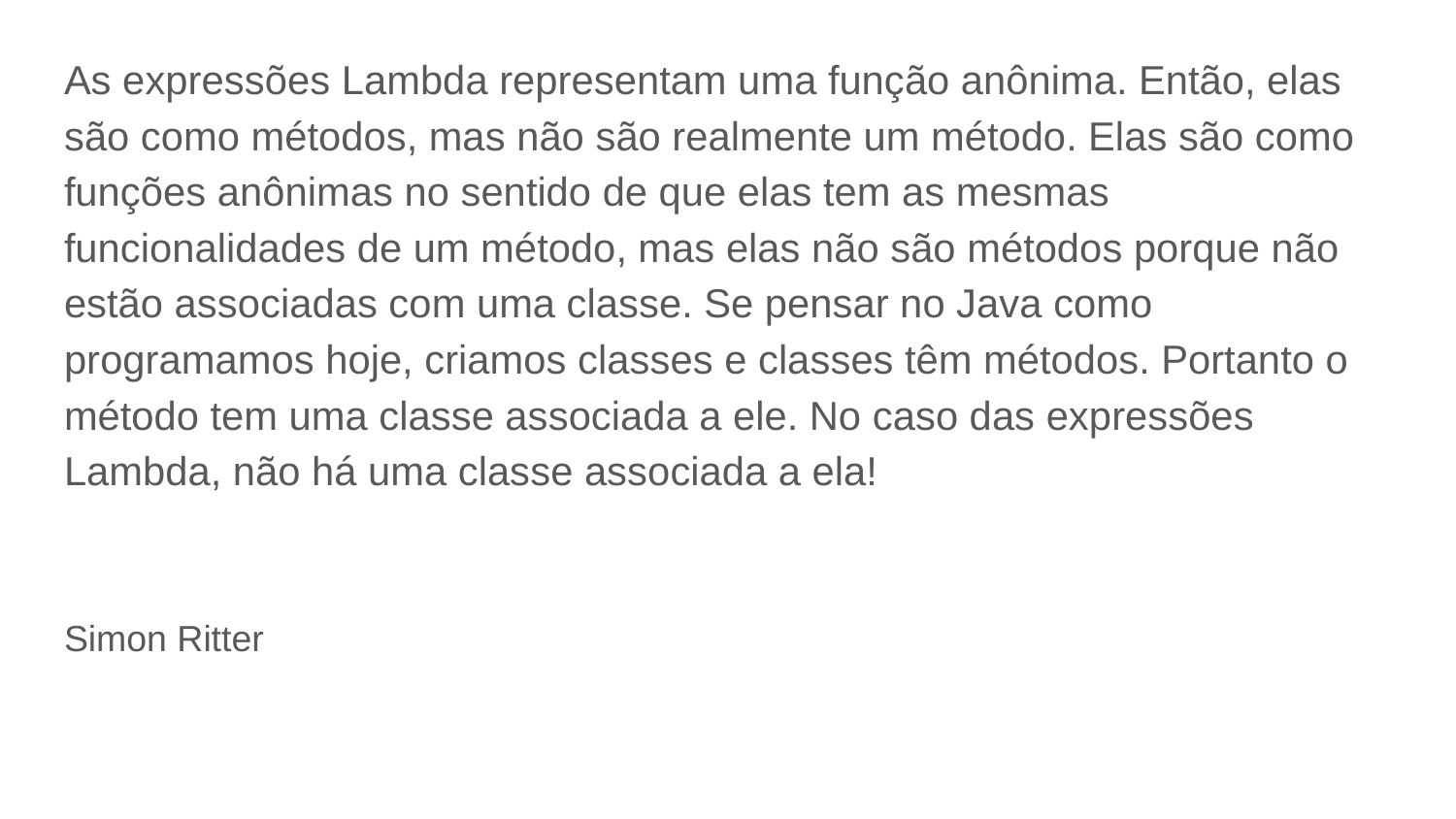

As expressões Lambda representam uma função anônima. Então, elas são como métodos, mas não são realmente um método. Elas são como funções anônimas no sentido de que elas tem as mesmas funcionalidades de um método, mas elas não são métodos porque não estão associadas com uma classe. Se pensar no Java como programamos hoje, criamos classes e classes têm métodos. Portanto o método tem uma classe associada a ele. No caso das expressões Lambda, não há uma classe associada a ela!

Simon Ritter
#